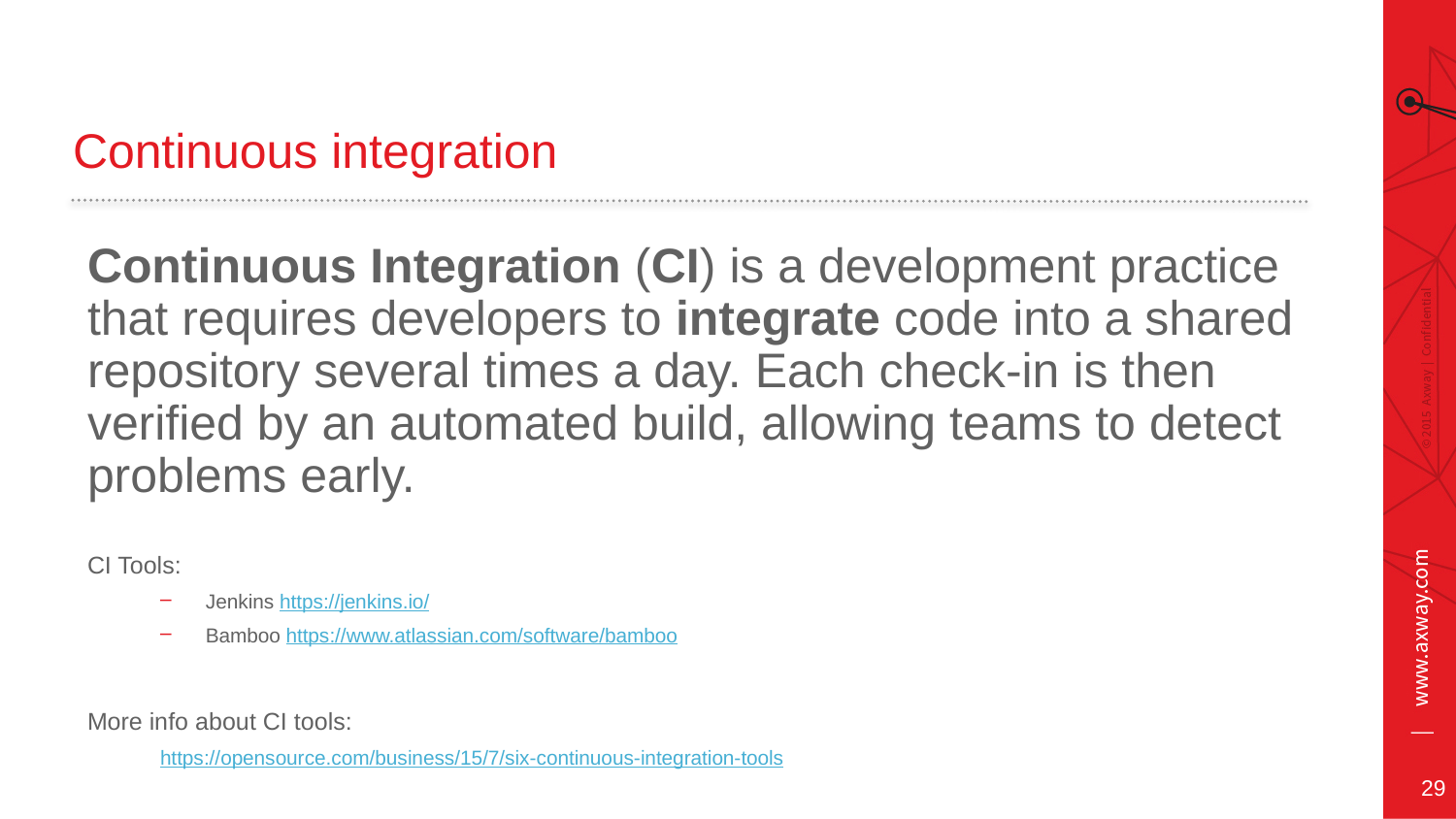

# Continuous integration
Continuous Integration (CI) is a development practice that requires developers to integrate code into a shared repository several times a day. Each check-in is then verified by an automated build, allowing teams to detect problems early.

CI Tools:
Jenkins https://jenkins.io/
Bamboo https://www.atlassian.com/software/bamboo

More info about CI tools:
https://opensource.com/business/15/7/six-continuous-integration-tools

29